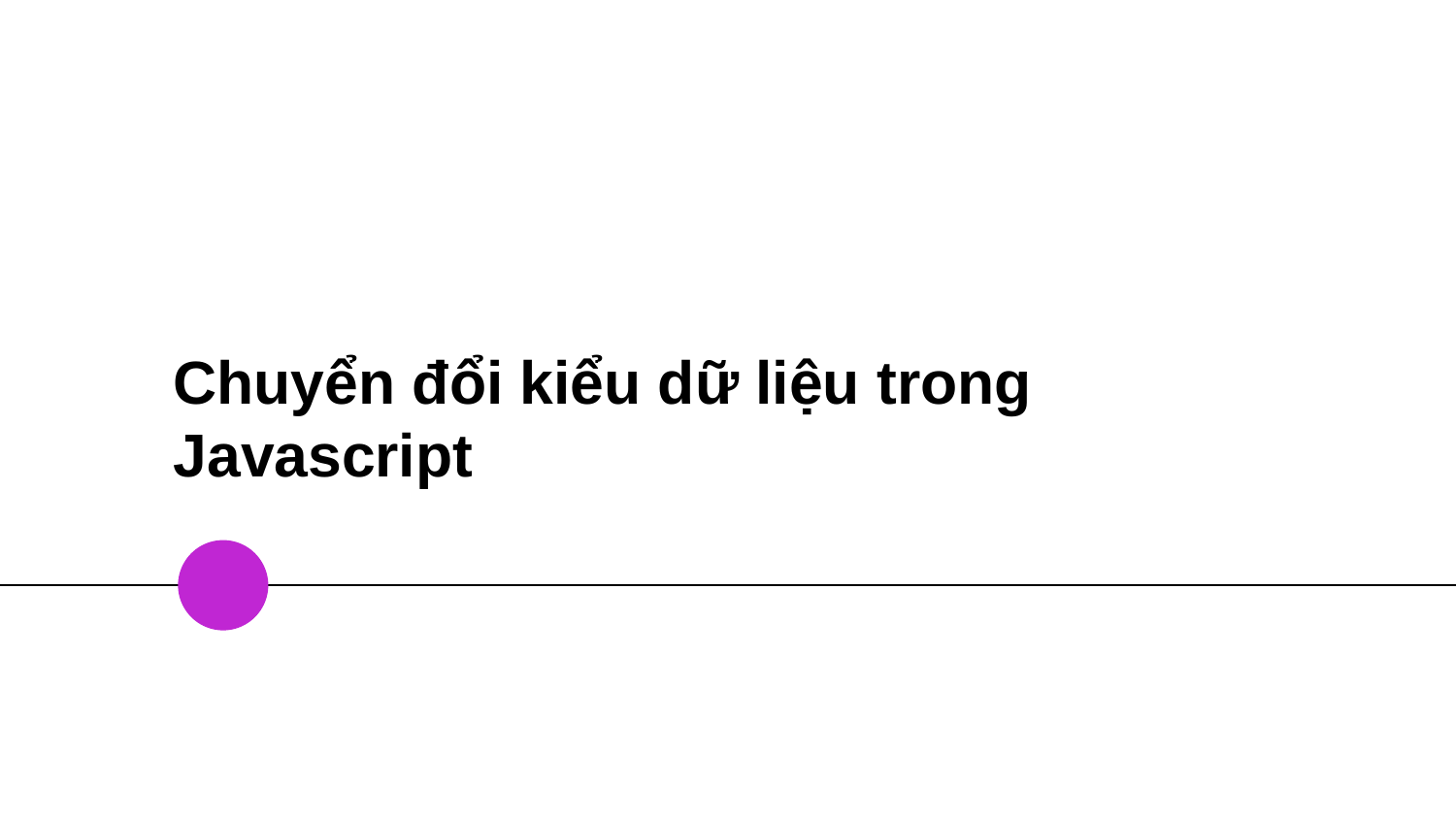

# Chuyển đổi kiểu dữ liệu trong Javascript